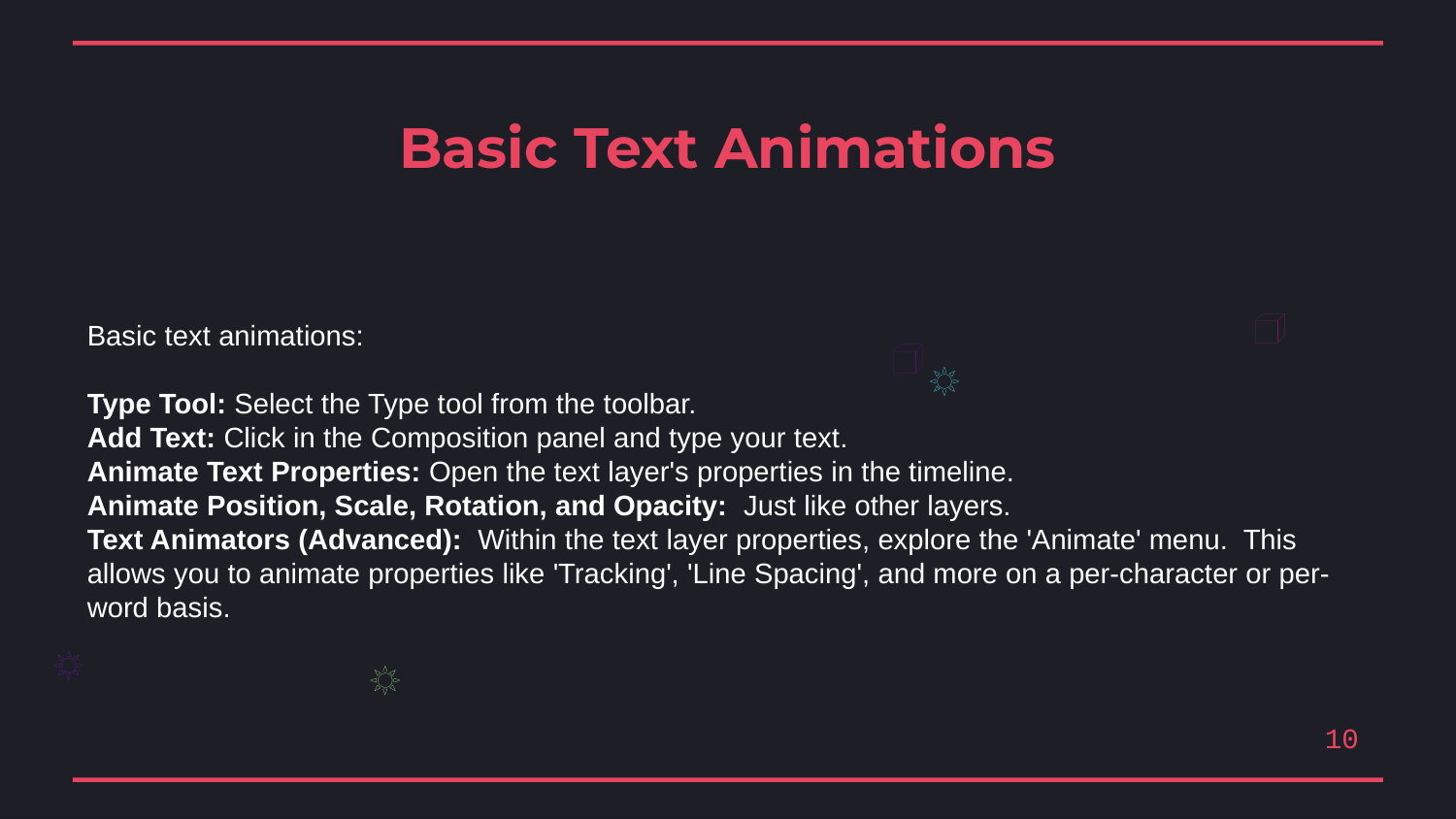

Basic Text Animations
Basic text animations:

Type Tool: Select the Type tool from the toolbar.
Add Text: Click in the Composition panel and type your text.
Animate Text Properties: Open the text layer's properties in the timeline.
Animate Position, Scale, Rotation, and Opacity:  Just like other layers.
Text Animators (Advanced):  Within the text layer properties, explore the 'Animate' menu.  This allows you to animate properties like 'Tracking', 'Line Spacing', and more on a per-character or per-word basis.

10